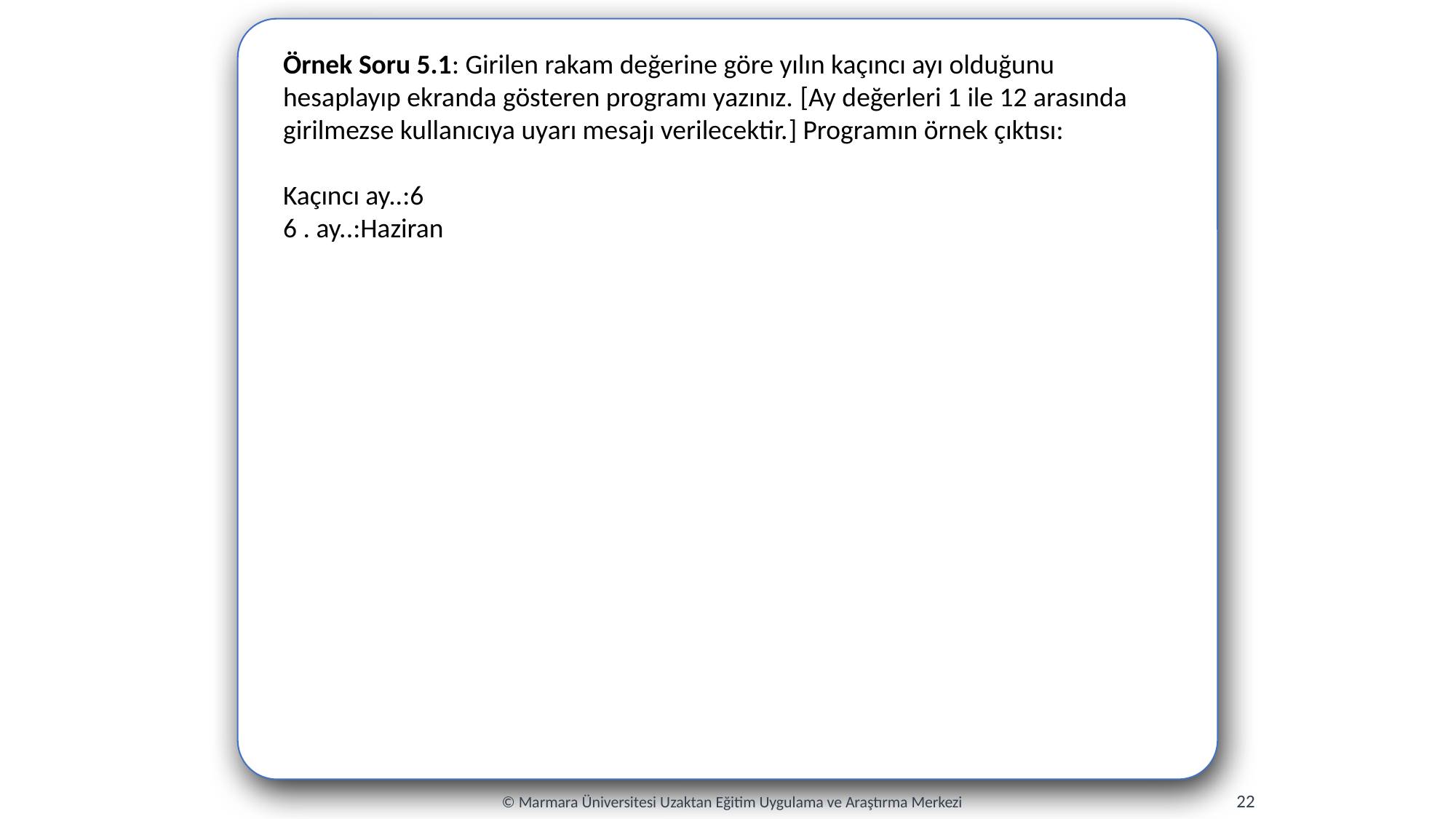

Örnek Soru 5.1: Girilen rakam değerine göre yılın kaçıncı ayı olduğunu hesaplayıp ekranda gösteren programı yazınız. [Ay değerleri 1 ile 12 arasında girilmezse kullanıcıya uyarı mesajı verilecektir.] Programın örnek çıktısı:

Kaçıncı ay..:6
6 . ay..:Haziran
22
© Marmara Üniversitesi Uzaktan Eğitim Uygulama ve Araştırma Merkezi